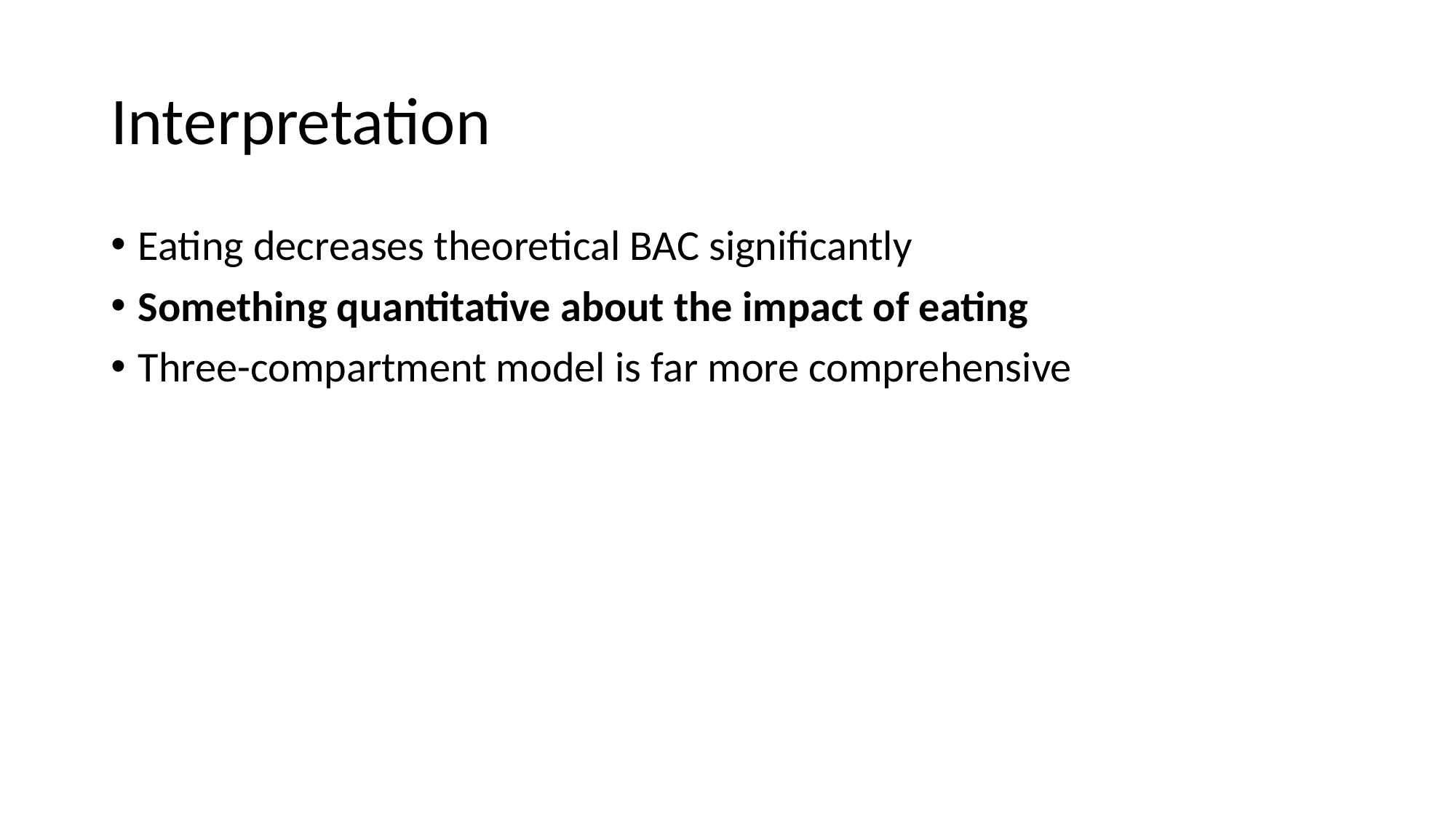

# Interpretation
Eating decreases theoretical BAC significantly
Something quantitative about the impact of eating
Three-compartment model is far more comprehensive